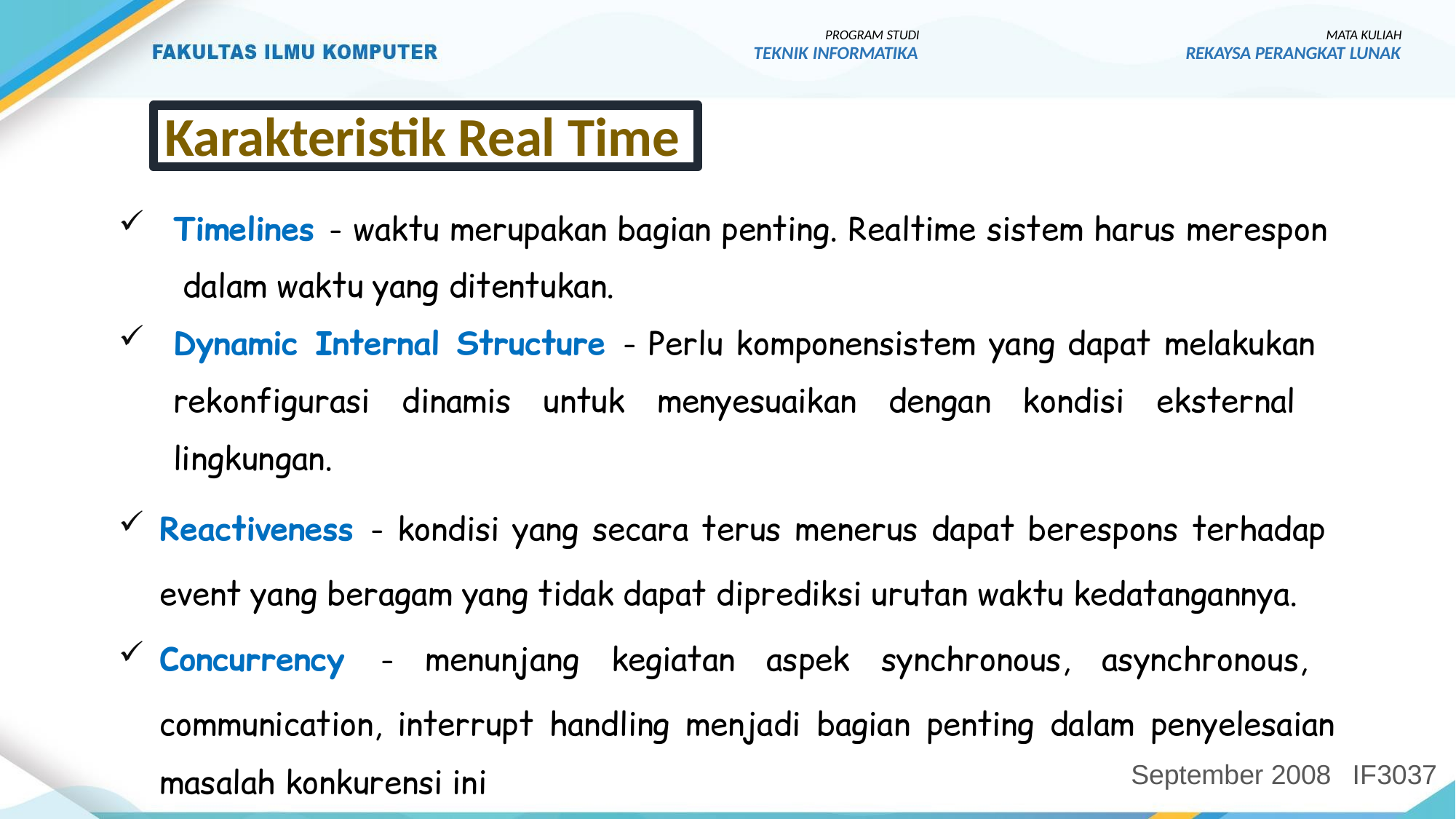

PROGRAM STUDI
TEKNIK INFORMATIKA
MATA KULIAH
REKAYSA PERANGKAT LUNAK
Karakteristik Real Time
Timelines - waktu merupakan bagian penting. Realtime sistem harus merespon  dalam waktu yang ditentukan.
Dynamic Internal Structure - Perlu komponensistem yang dapat melakukan  rekonfigurasi dinamis untuk menyesuaikan dengan kondisi eksternal  lingkungan.
Reactiveness - kondisi yang secara terus menerus dapat berespons terhadap  event yang beragam yang tidak dapat diprediksi urutan waktu kedatangannya.
Concurrency - menunjang kegiatan aspek synchronous, asynchronous,  communication, interrupt handling menjadi bagian penting dalam penyelesaian
September 2008
IF3037
masalah konkurensi ini